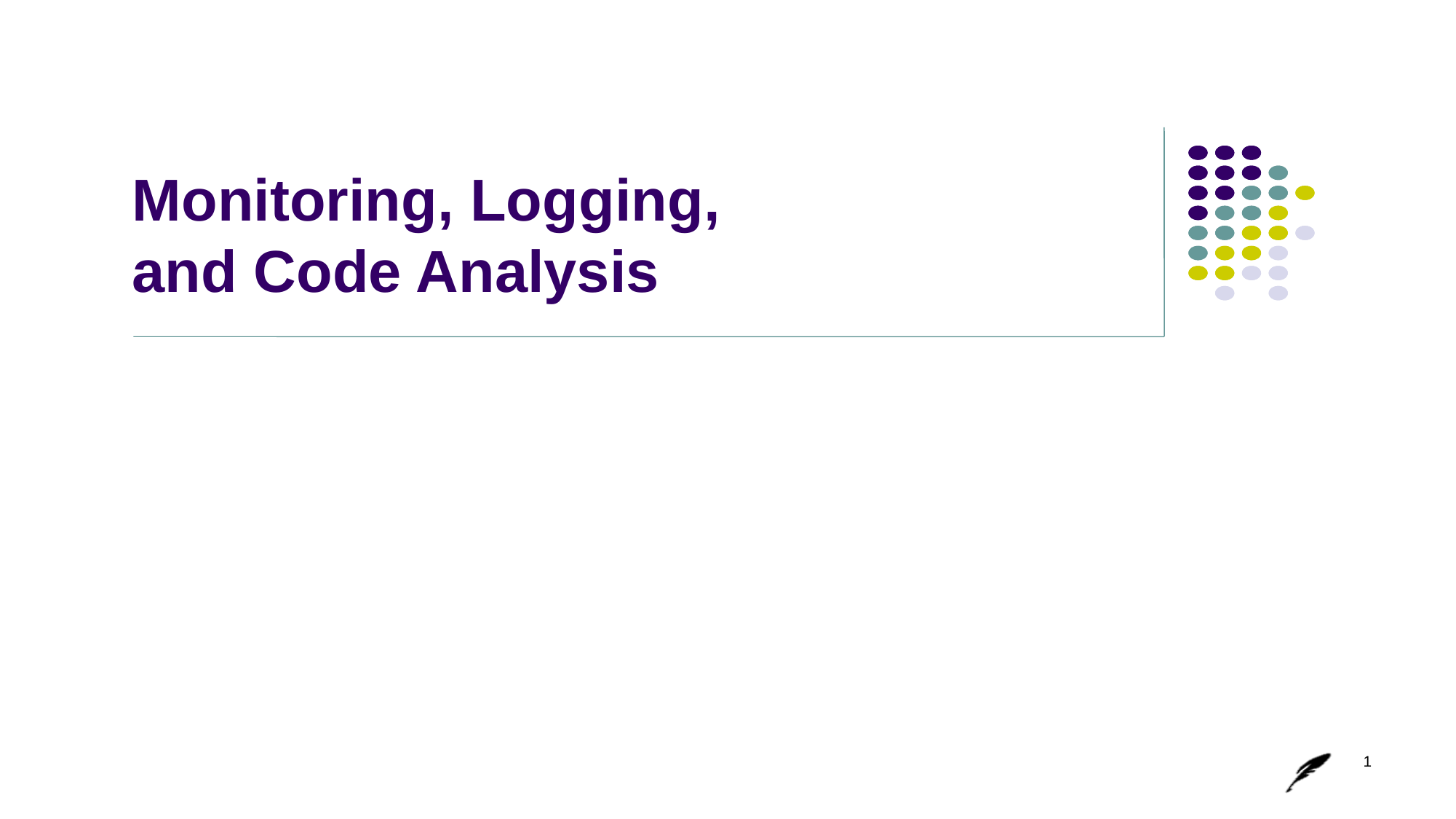

# Monitoring, Logging, and Code Analysis

1